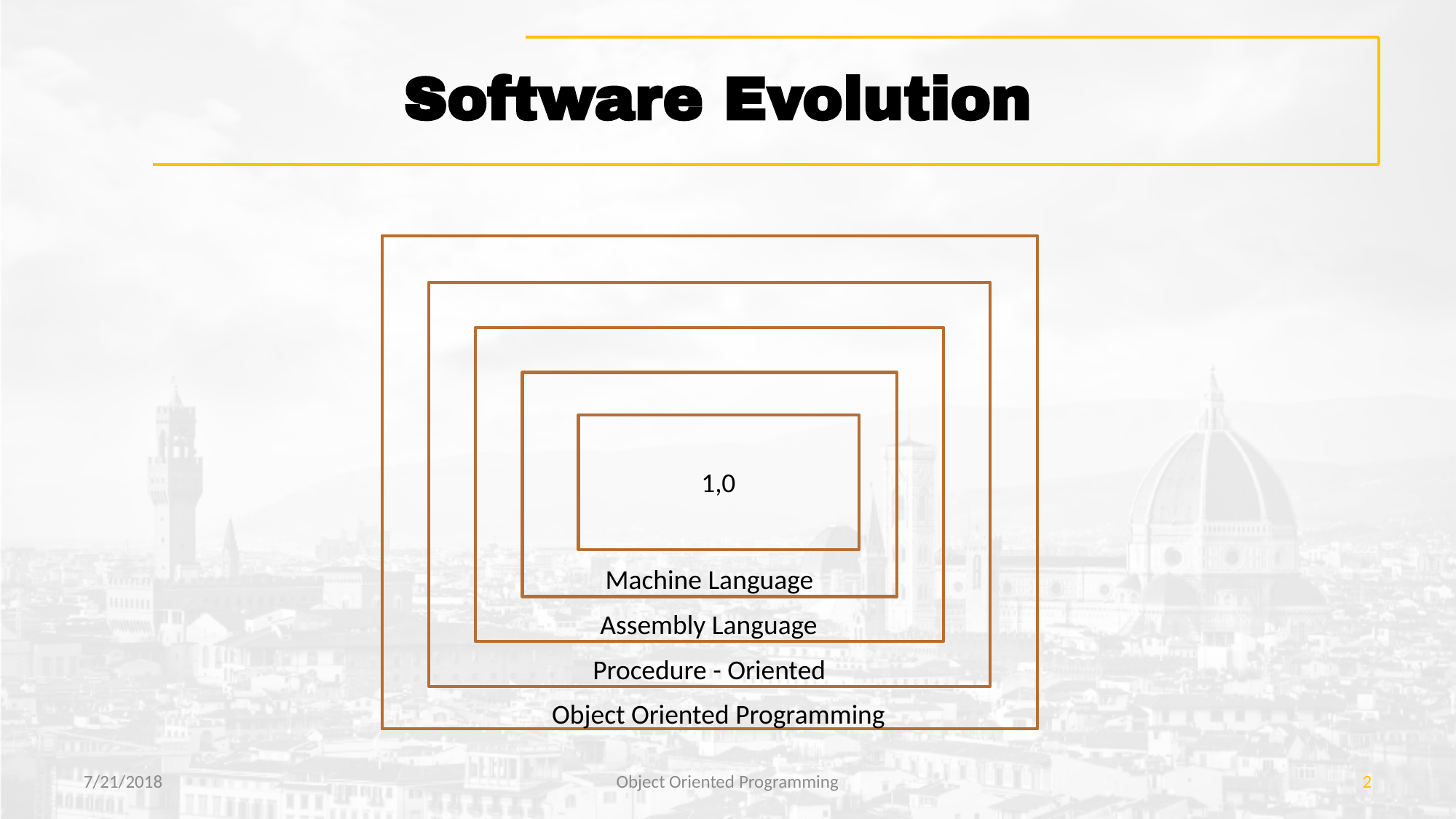

# Software Evolution

Object Oriented Programming

Procedure - Oriented

Assembly Language

Machine Language

1,0
7/21/2018
Object Oriented Programming
2